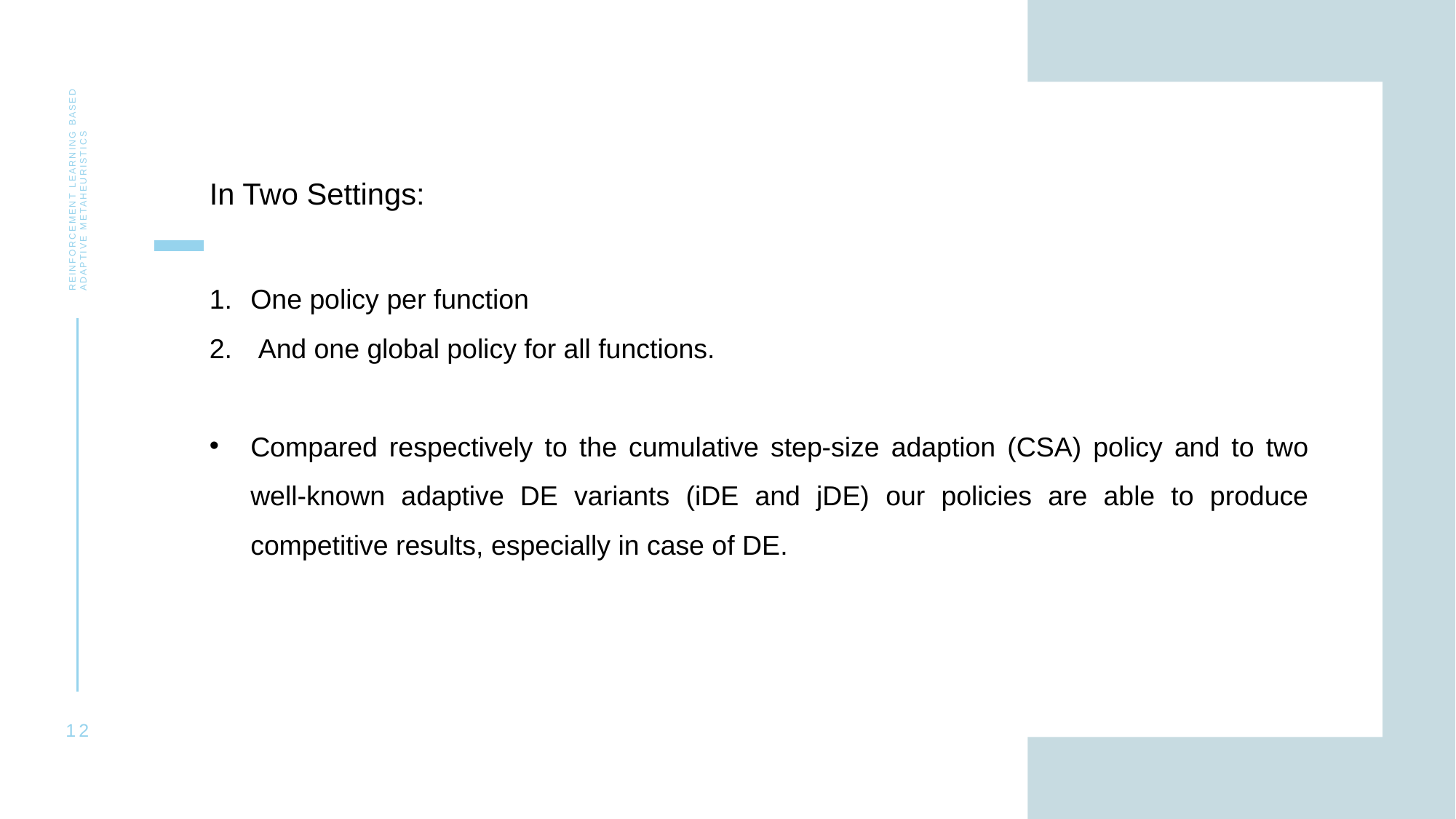

In Two Settings:

One policy per function
 And one global policy for all functions.

Compared respectively to the cumulative step-size adaption (CSA) policy and to two well-known adaptive DE variants (iDE and jDE) our policies are able to produce competitive results, especially in case of DE.
Reinforcement learning based adaptive metaheuristics
12